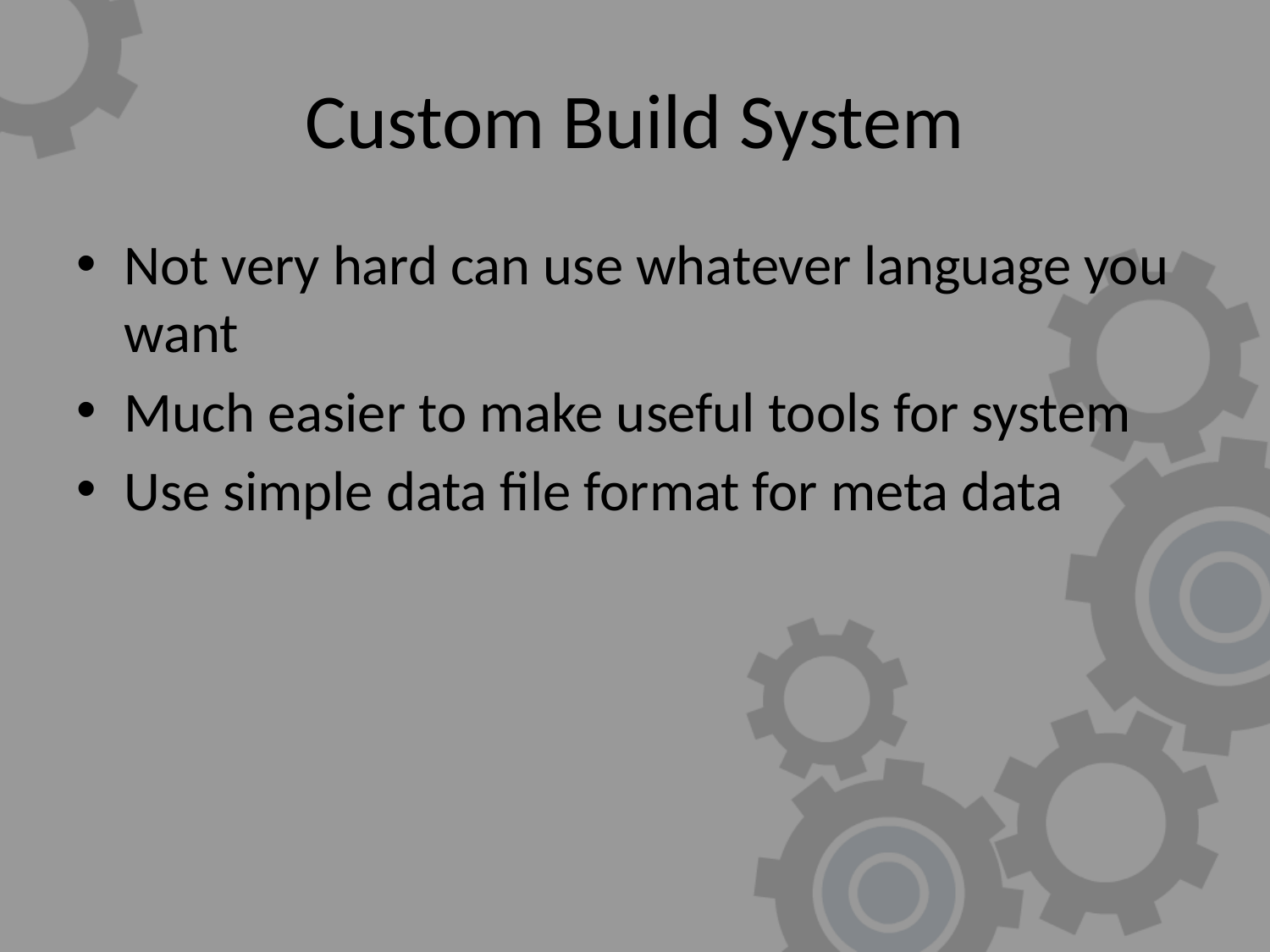

# Custom Build System
Not very hard can use whatever language you want
Much easier to make useful tools for system
Use simple data file format for meta data